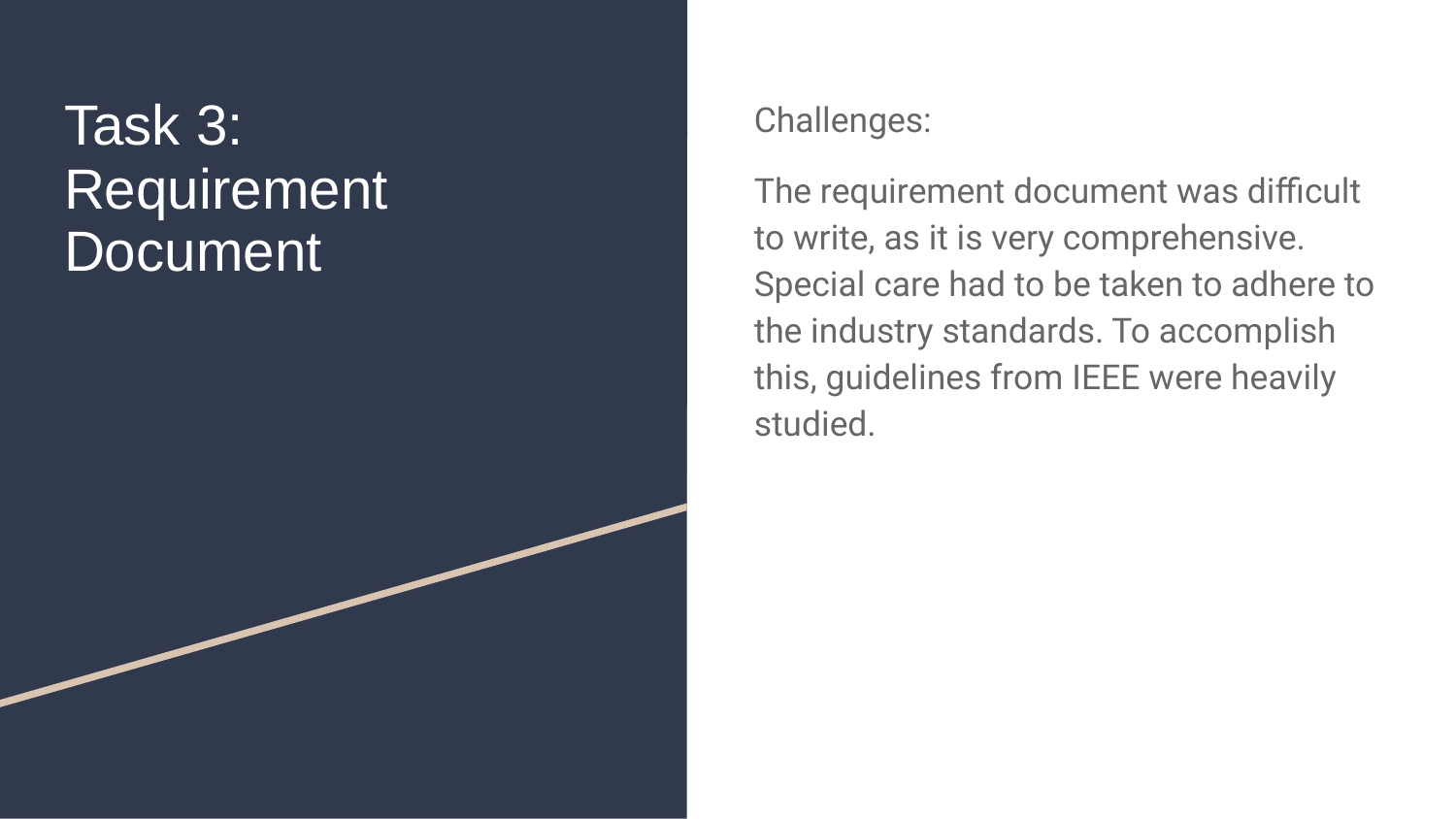

# Task 3:
Requirement Document
Challenges:
The requirement document was difficult to write, as it is very comprehensive. Special care had to be taken to adhere to the industry standards. To accomplish this, guidelines from IEEE were heavily studied.